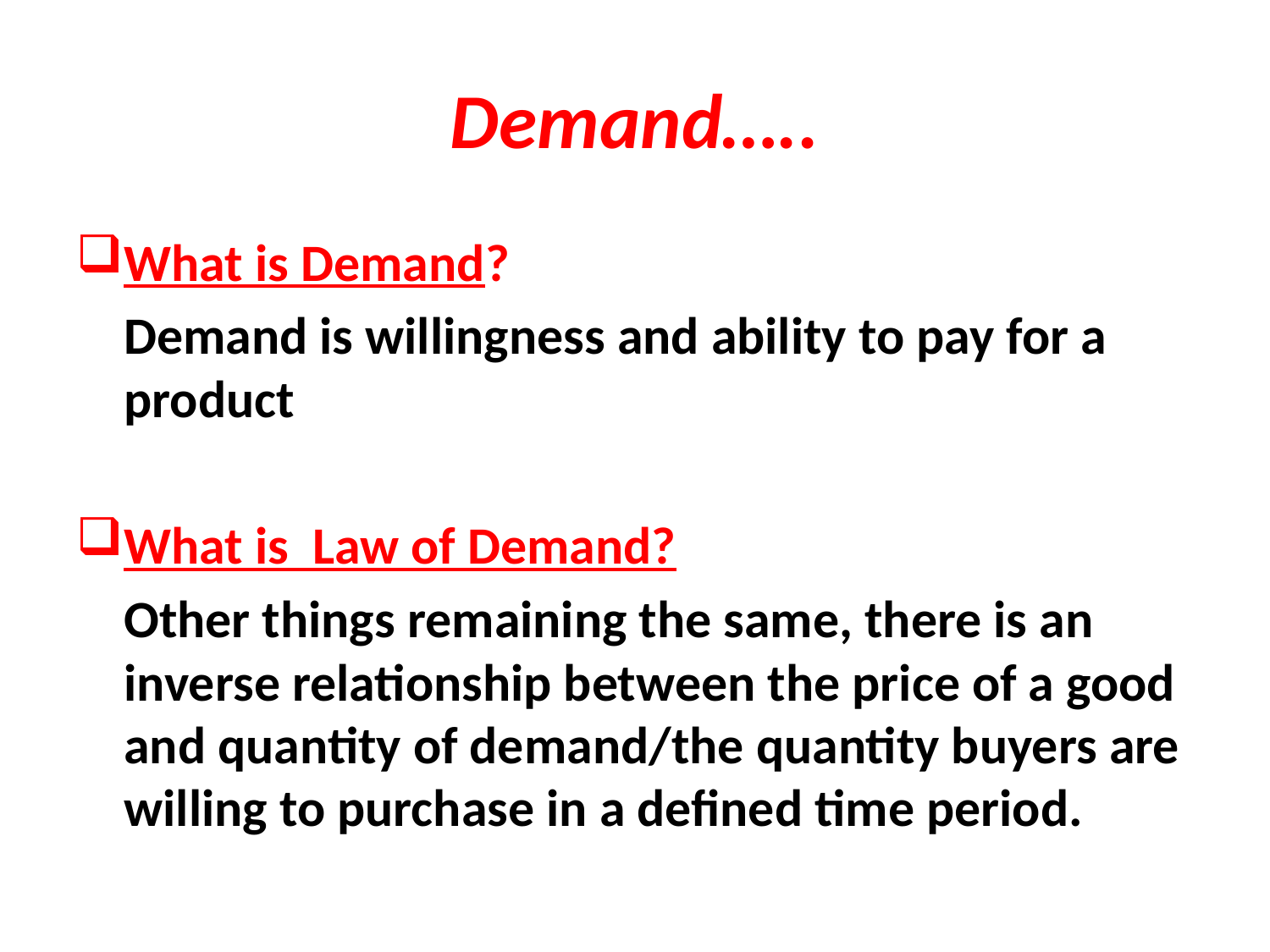

# Demand…..
What is Demand?
    Demand is willingness and ability to pay for a product

What is  Law of Demand?
    Other things remaining the same, there is an inverse relationship between the price of a good  and quantity of demand/the quantity buyers are willing to purchase in a defined time period.